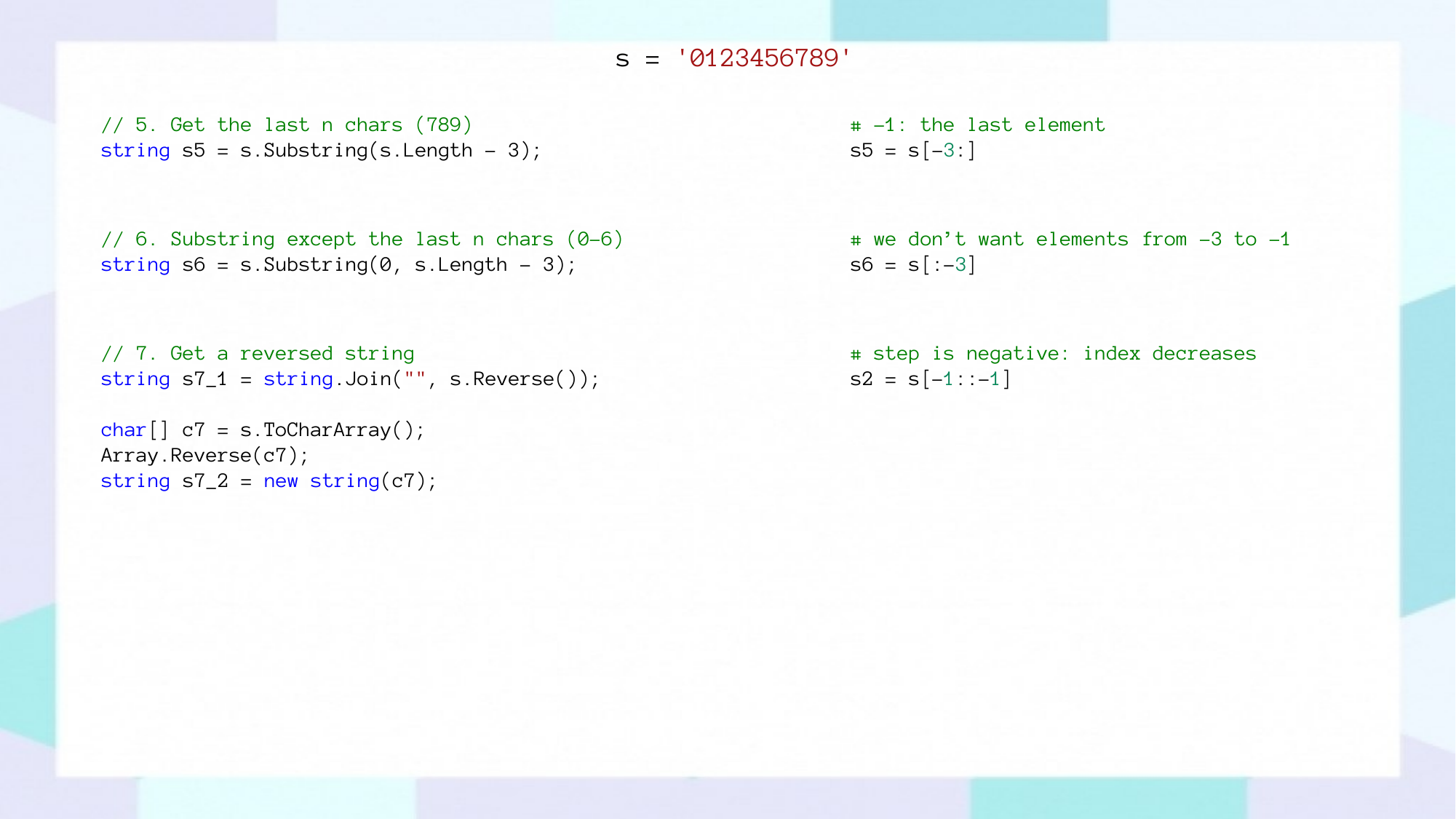

s = '0123456789'
// 5. Get the last n chars (789)
string s5 = s.Substring(s.Length - 3);
# -1: the last element
s5 = s[-3:]
// 6. Substring except the last n chars (0-6)
string s6 = s.Substring(0, s.Length - 3);
# we don’t want elements from -3 to -1
s6 = s[:-3]
// 7. Get a reversed string
string s7_1 = string.Join("", s.Reverse());

char[] c7 = s.ToCharArray();
Array.Reverse(c7);
string s7_2 = new string(c7);
# step is negative: index decreases
s2 = s[-1::-1]